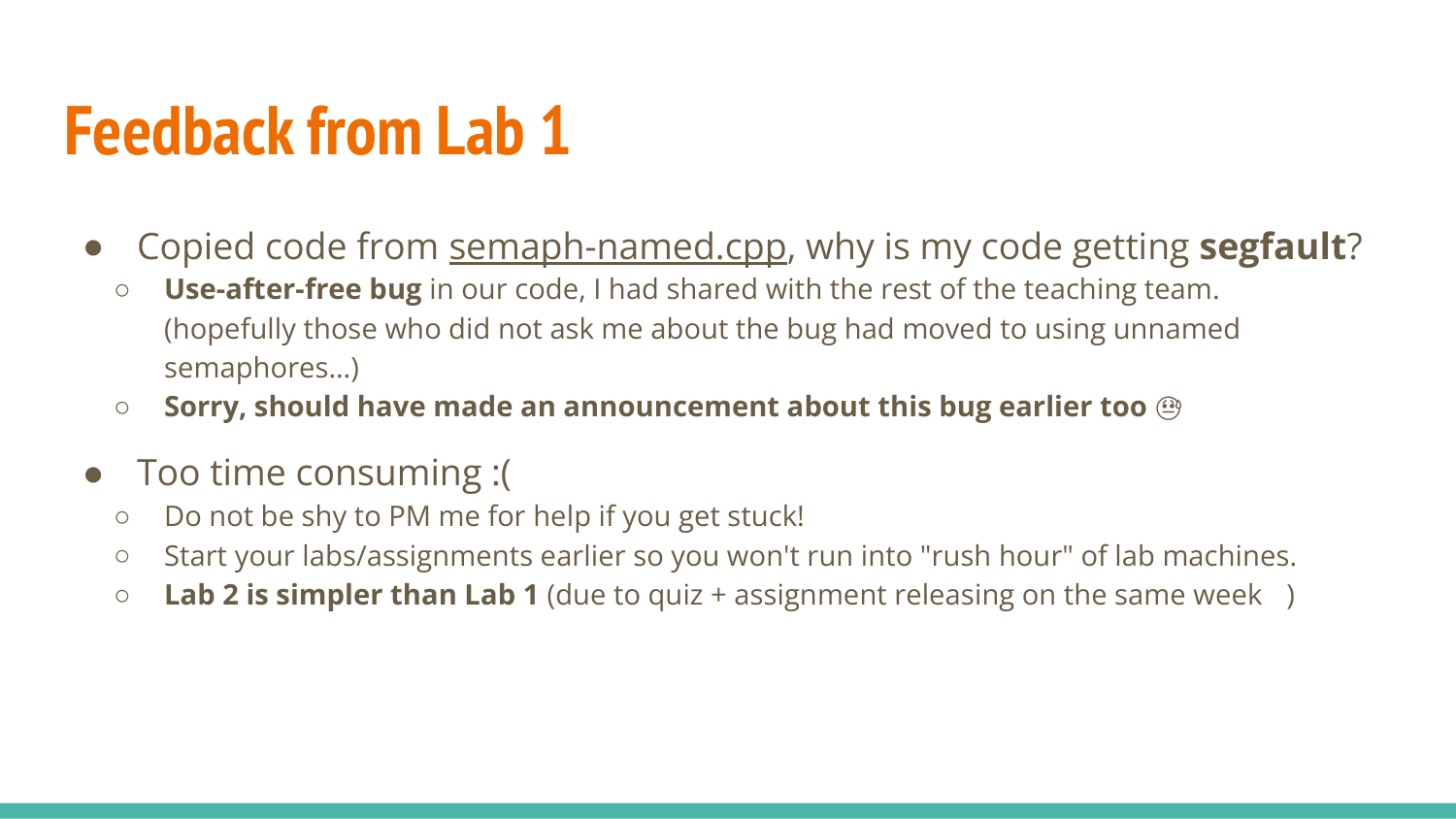

# Feedback from Lab 1
Copied code from semaph-named.cpp, why is my code getting segfault?
Use-after-free bug in our code, I had shared with the rest of the teaching team.
(hopefully those who did not ask me about the bug had moved to using unnamed semaphores…)
Sorry, should have made an announcement about this bug earlier too 😓
Too time consuming :(
Do not be shy to PM me for help if you get stuck!
Start your labs/assignments earlier so you won't run into "rush hour" of lab machines.
Lab 2 is simpler than Lab 1 (due to quiz + assignment releasing on the same week 🥲)